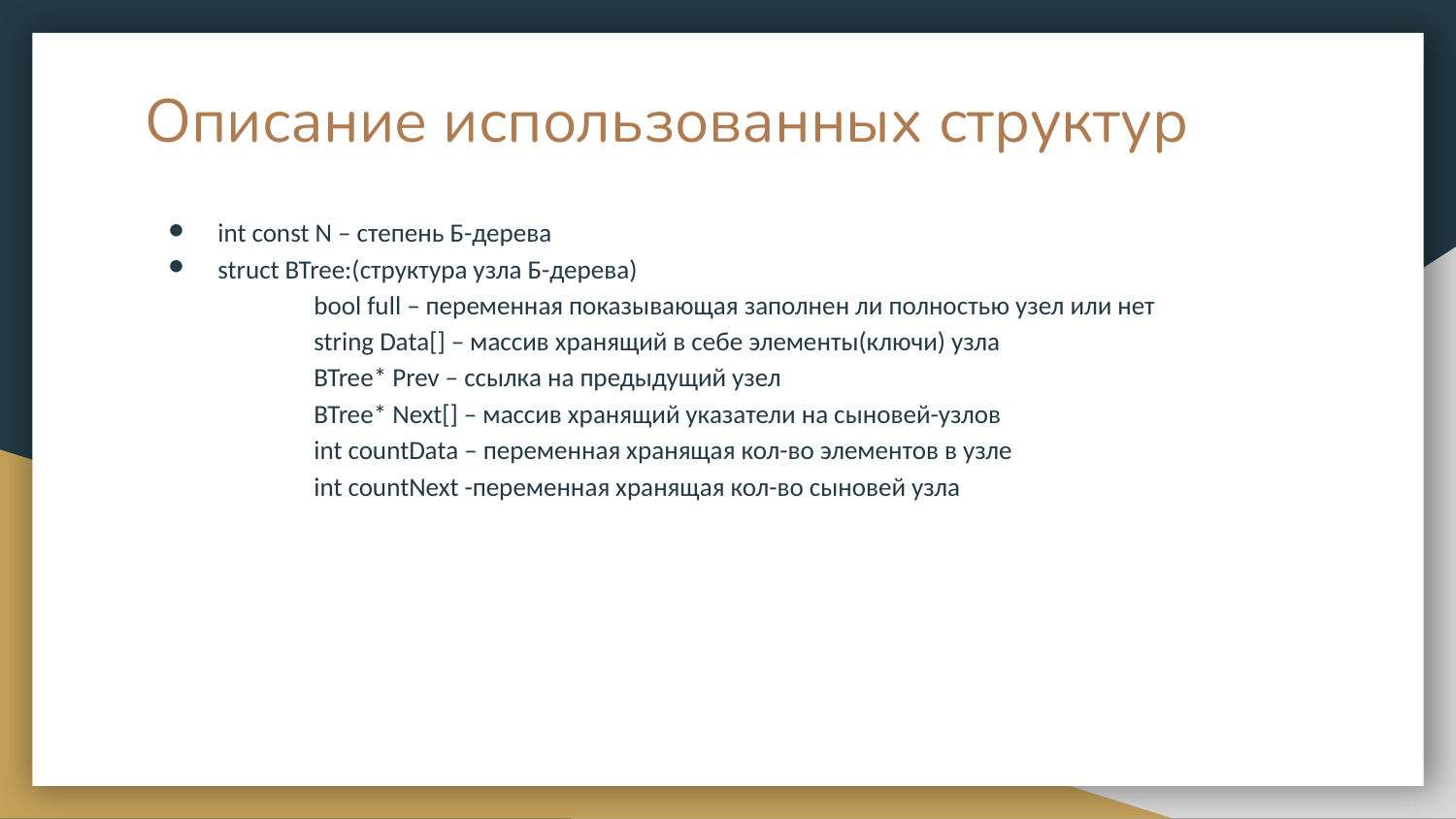

# Описание использованных структур
int const N – степень Б-дерева
struct BTree:(структура узла Б-дерева)
	bool full – переменная показывающая заполнен ли полностью узел или нет
	string Data[] – массив хранящий в себе элементы(ключи) узла
	BTree* Prev – ссылка на предыдущий узел
	BTree* Next[] – массив хранящий указатели на сыновей-узлов
	int countData – переменная хранящая кол-во элементов в узле
	int countNext -переменная хранящая кол-во сыновей узла